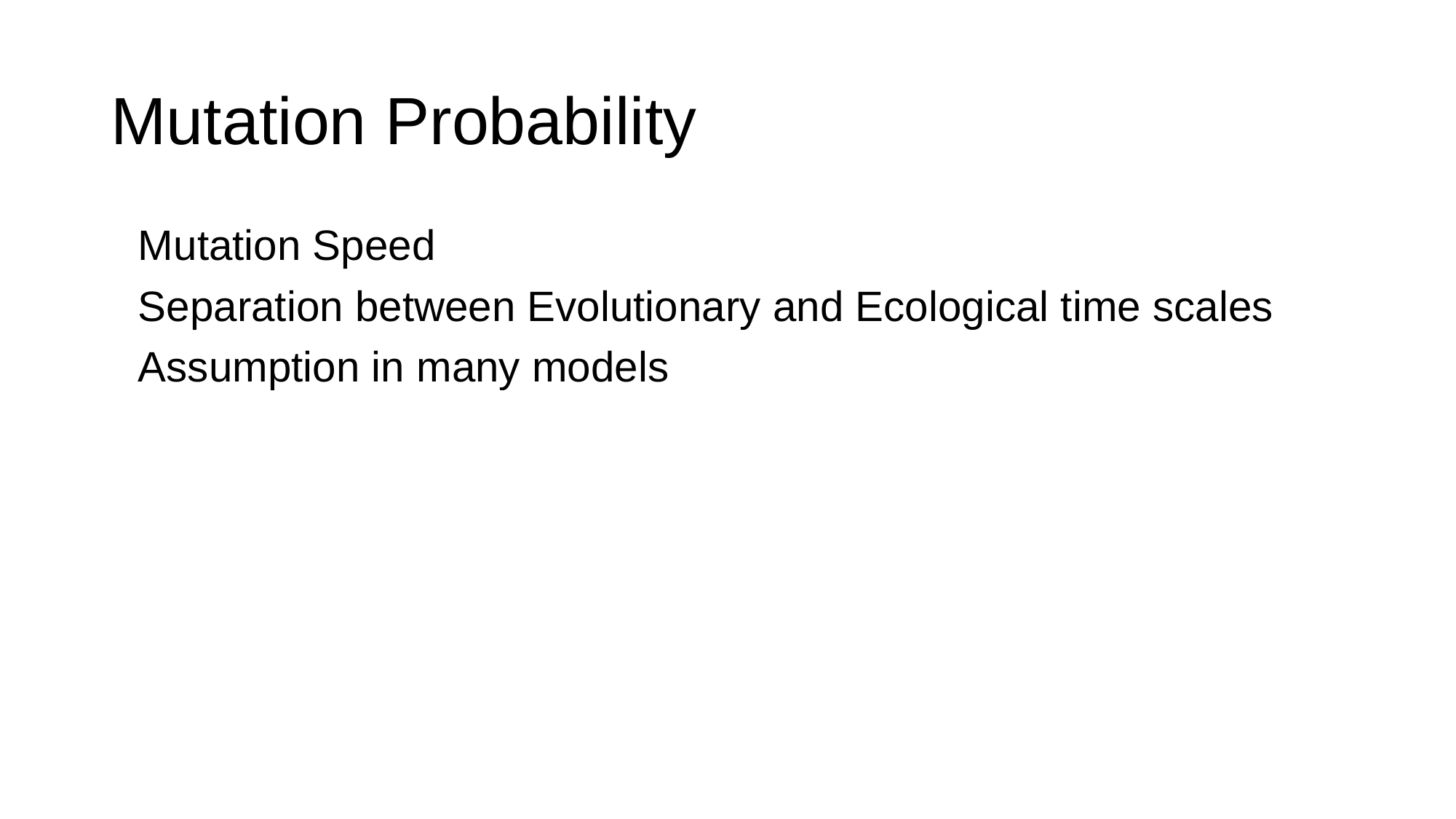

# Mutation Probability
Mutation Speed
Separation between Evolutionary and Ecological time scales
Assumption in many models